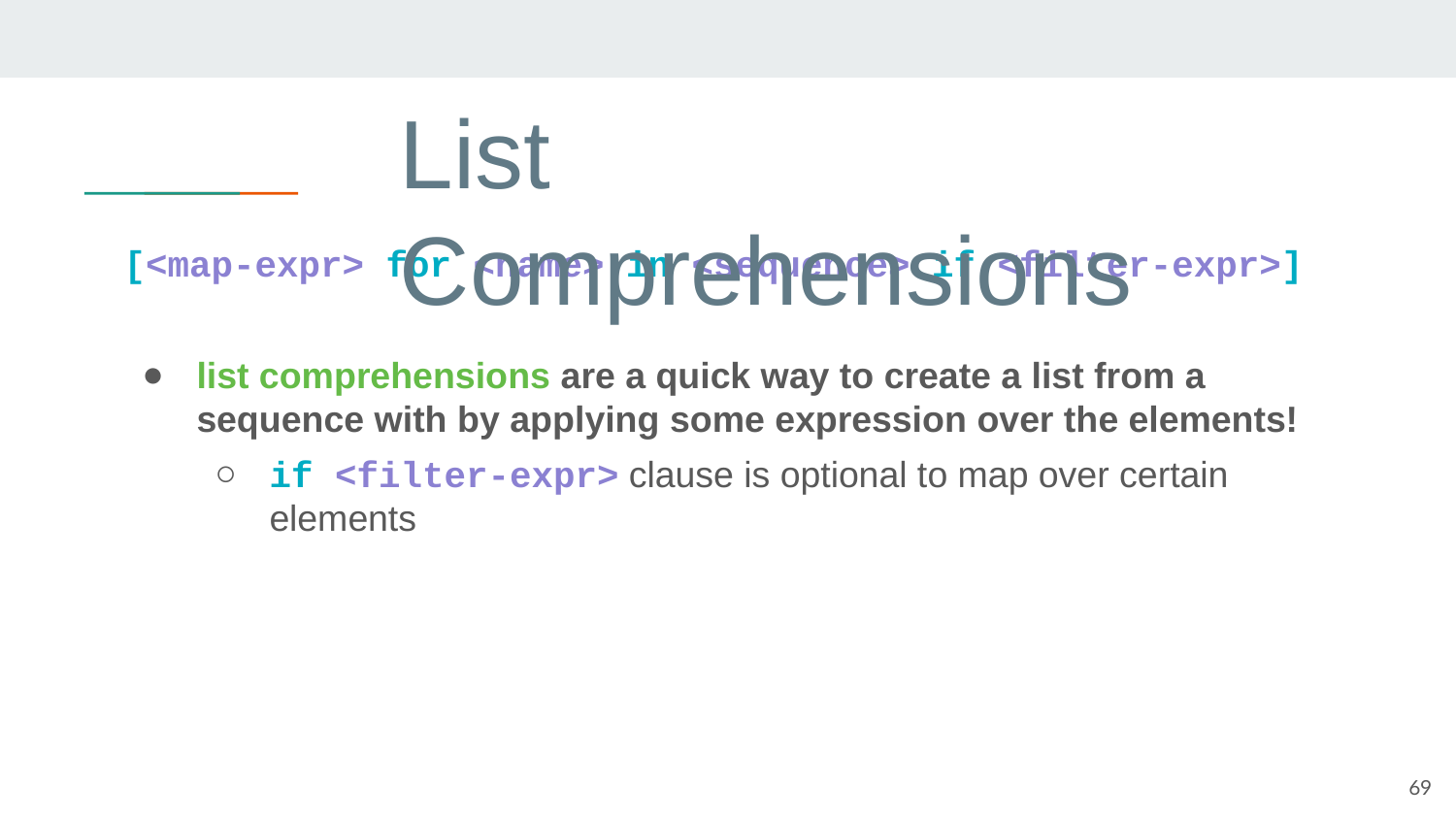

# List Comprehensions

[<map-expr> for <name> in <sequence> if <filter-expr>]

list comprehensions are a quick way to create a list from a sequence with by applying some expression over the elements!
if <filter-expr> clause is optional to map over certain elements

69